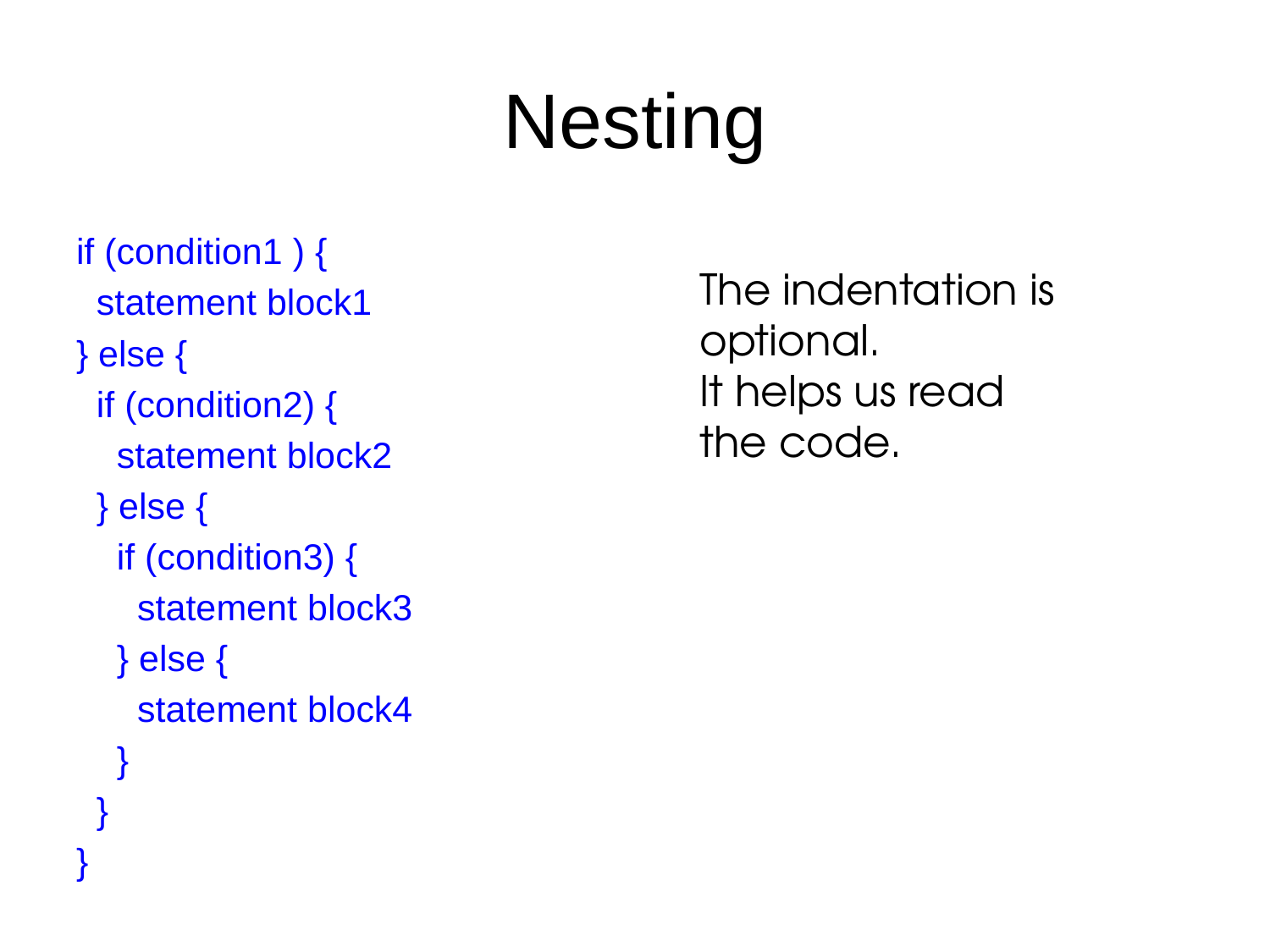

# Nesting
if (condition1 ) {
  statement block1
} else {
  if (condition2) {
    statement block2
  } else {
    if (condition3) {
      statement block3
    } else {
      statement block4
    }
  }
}
The indentation is optional.
It helps us read the code.